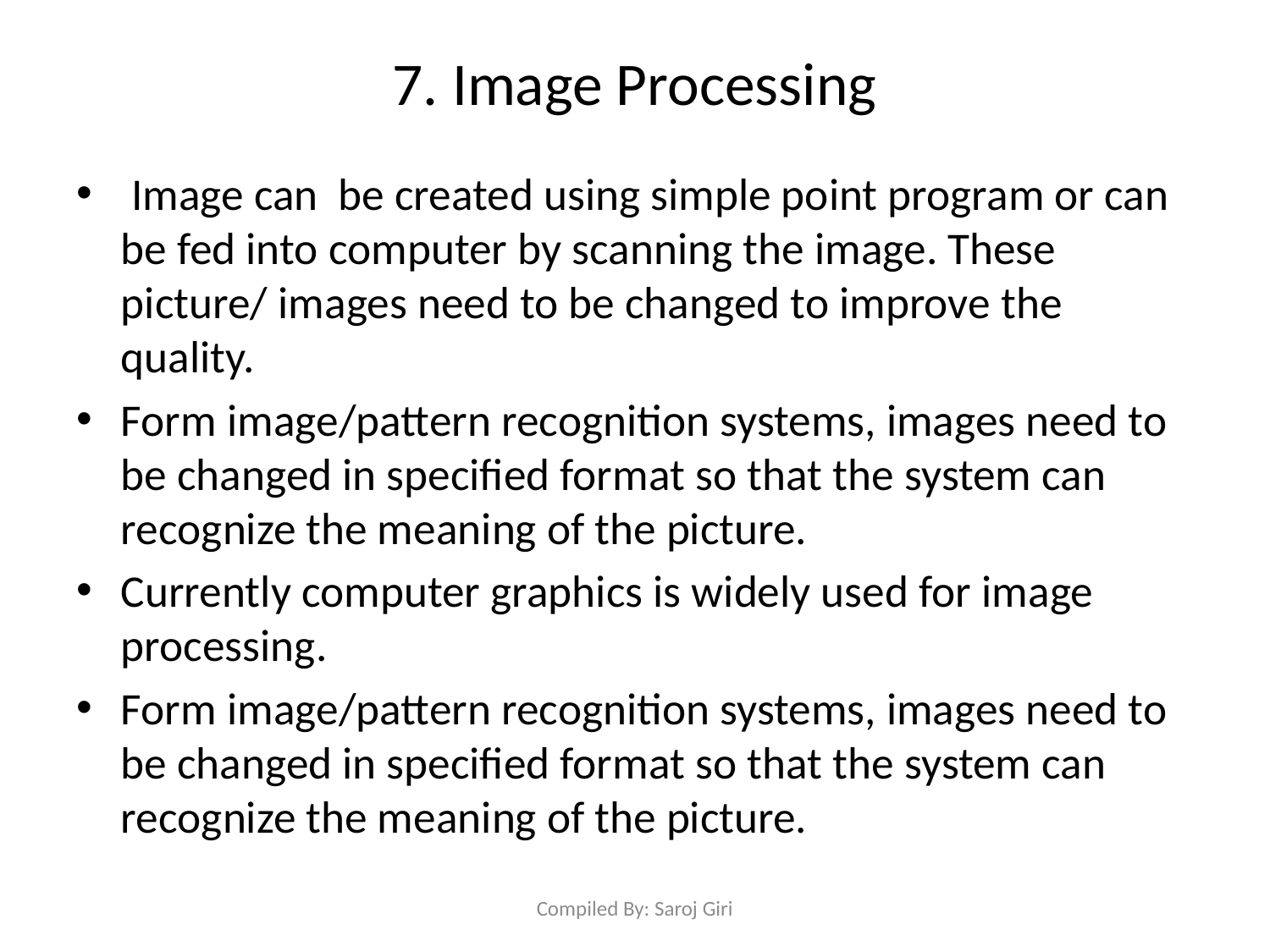

# 7. Image Processing
 Image can  be created using simple point program or can be fed into computer by scanning the image. These picture/ images need to be changed to improve the quality.
Form image/pattern recognition systems, images need to be changed in specified format so that the system can recognize the meaning of the picture.
Currently computer graphics is widely used for image processing.
Form image/pattern recognition systems, images need to be changed in specified format so that the system can recognize the meaning of the picture.

Compiled By: Saroj Giri